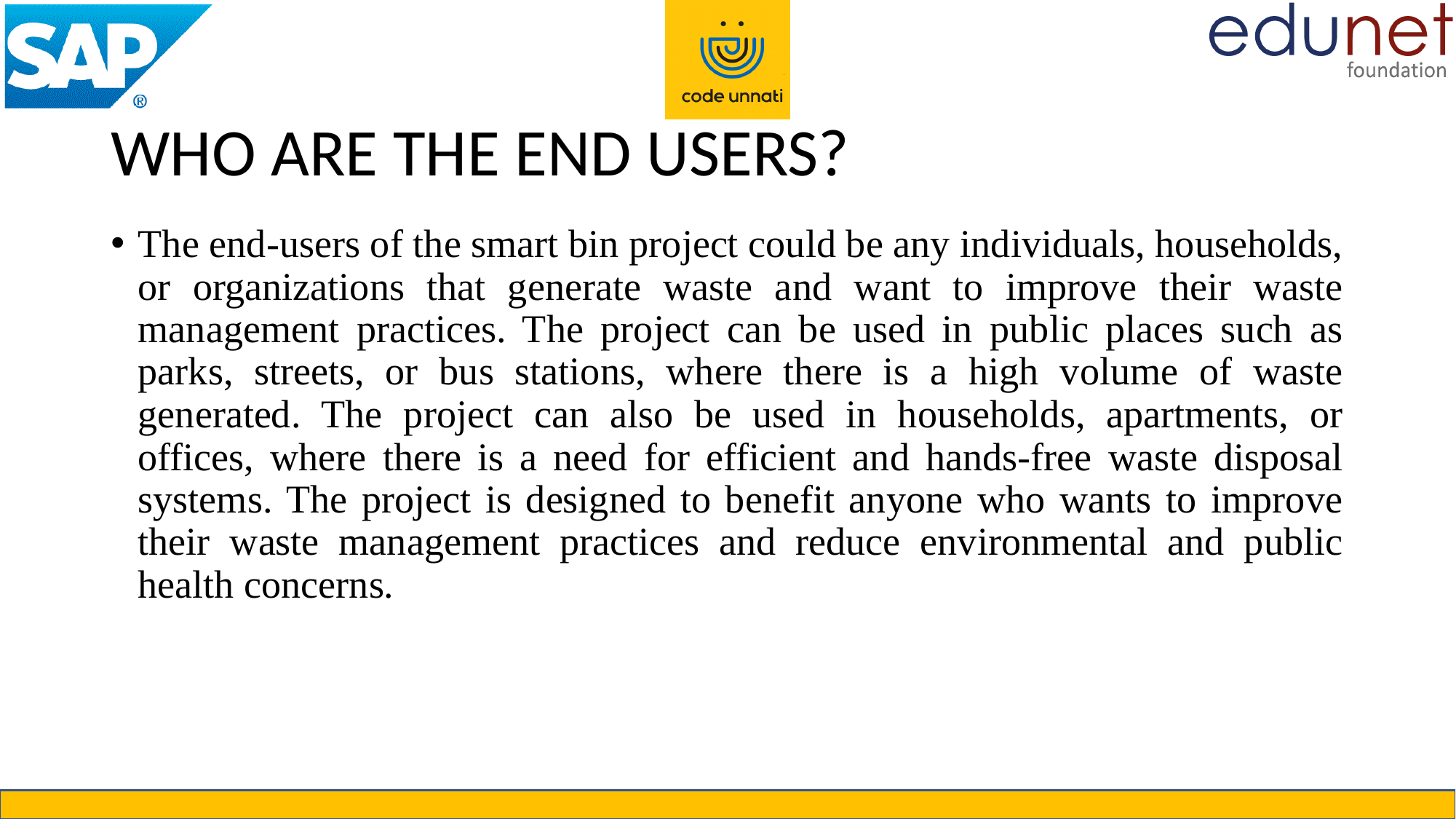

# WHO ARE THE END USERS?
The end-users of the smart bin project could be any individuals, households, or organizations that generate waste and want to improve their waste management practices. The project can be used in public places such as parks, streets, or bus stations, where there is a high volume of waste generated. The project can also be used in households, apartments, or offices, where there is a need for efficient and hands-free waste disposal systems. The project is designed to benefit anyone who wants to improve their waste management practices and reduce environmental and public health concerns.